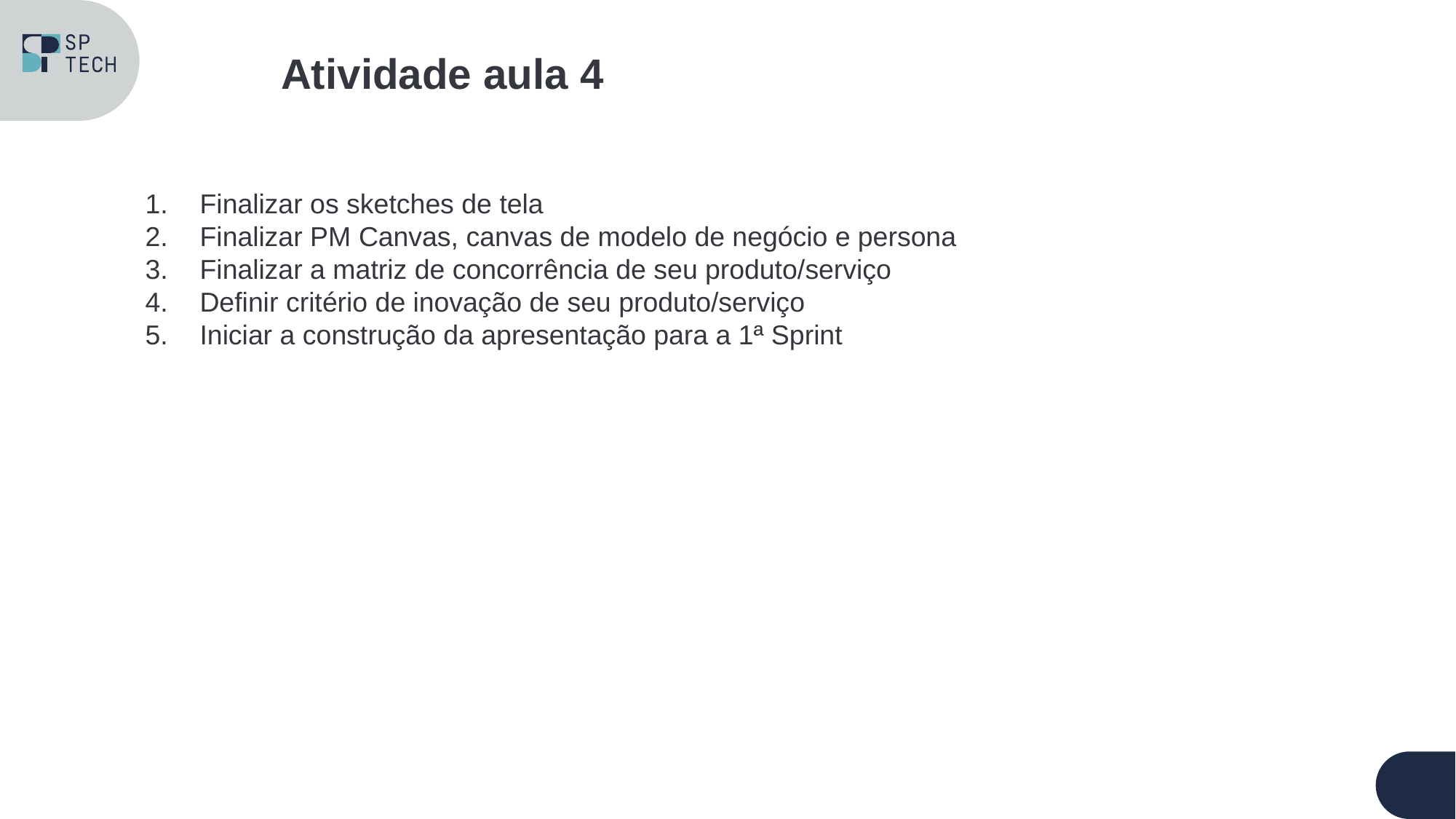

Atividade aula 4
Finalizar os sketches de tela
Finalizar PM Canvas, canvas de modelo de negócio e persona
Finalizar a matriz de concorrência de seu produto/serviço
Definir critério de inovação de seu produto/serviço
Iniciar a construção da apresentação para a 1ª Sprint